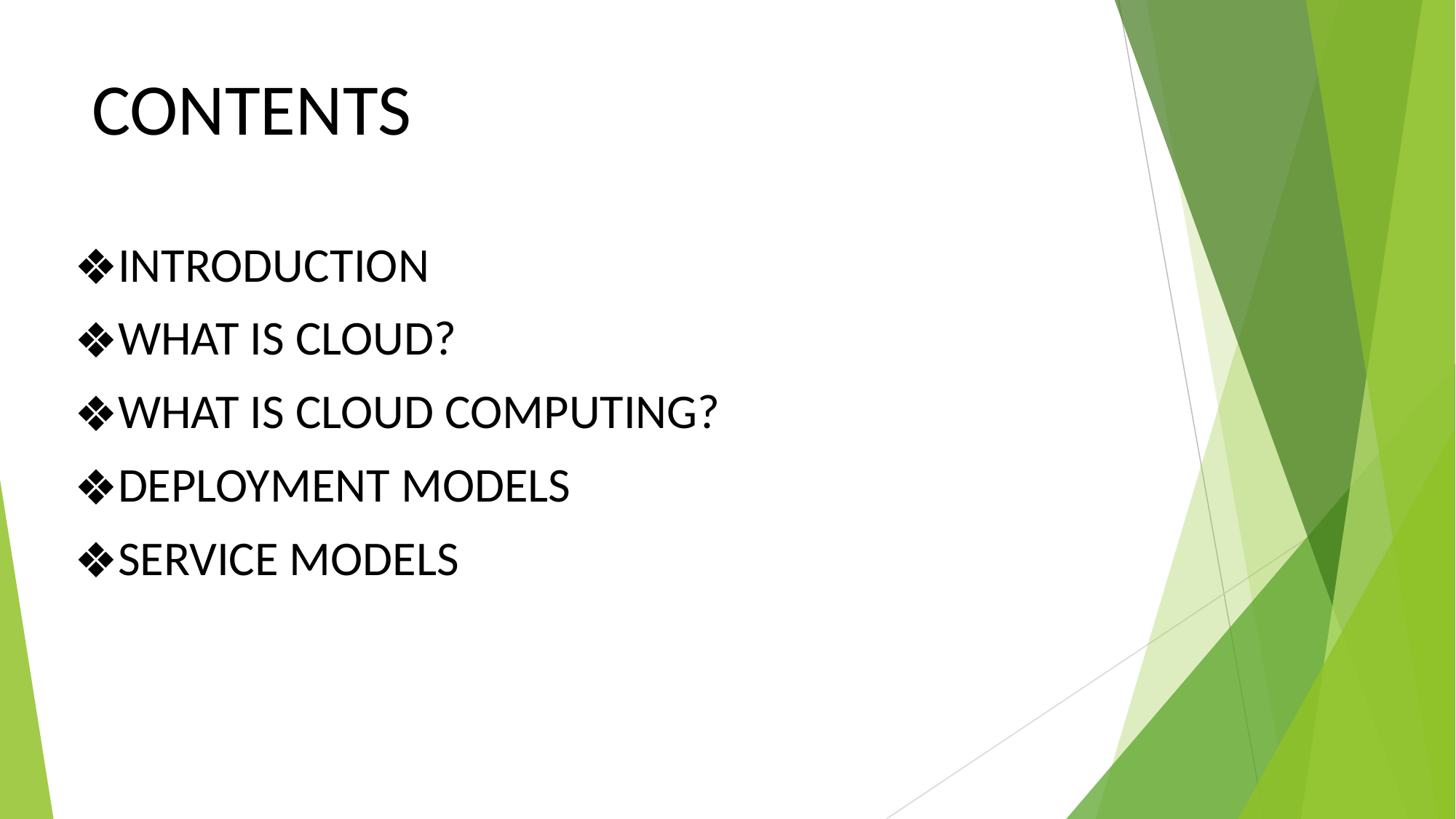

# CONTENTS
INTRODUCTION
WHAT IS CLOUD?
WHAT IS CLOUD COMPUTING?
DEPLOYMENT MODELS
SERVICE MODELS